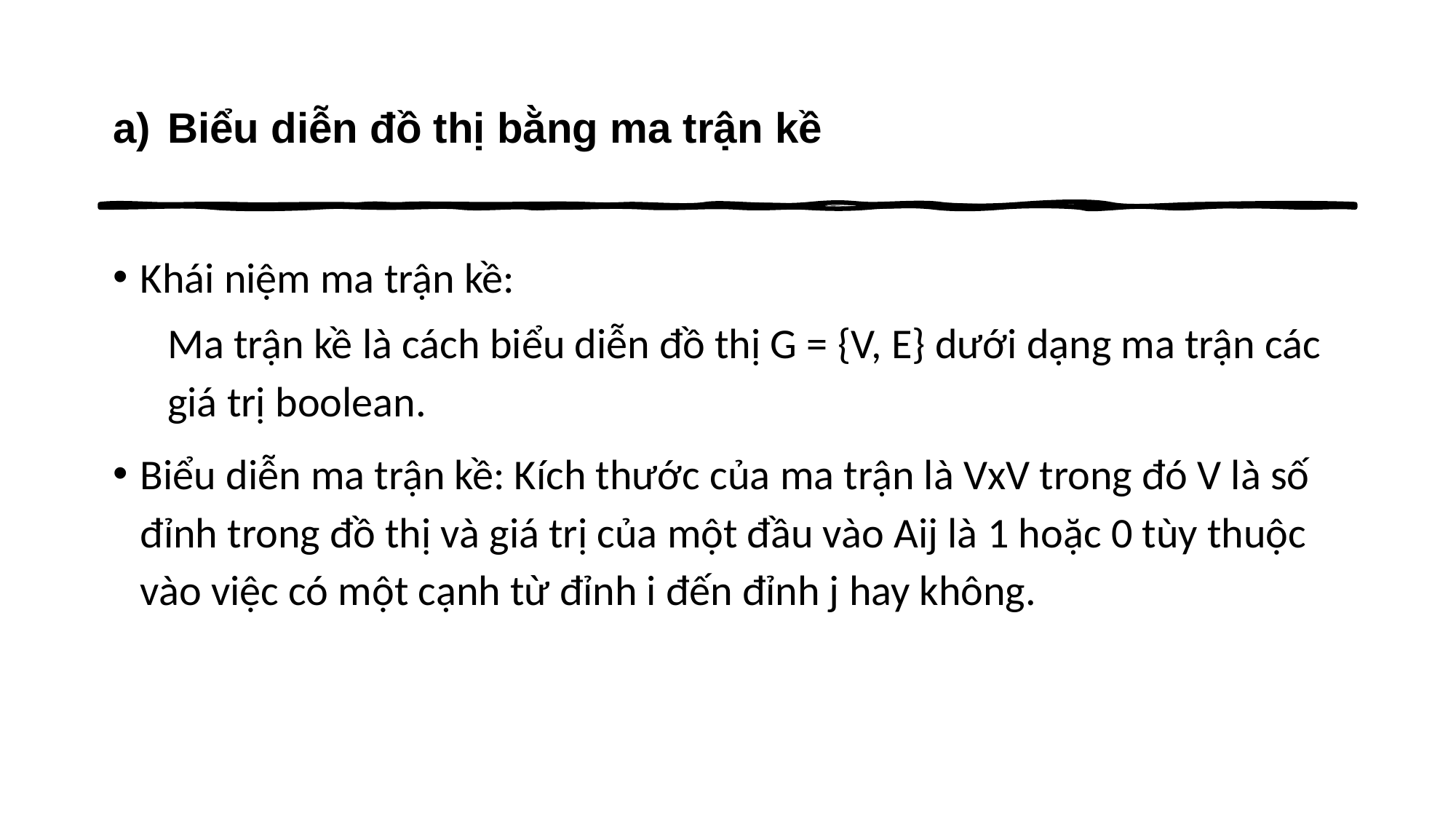

# Biểu diễn đồ thị bằng ma trận kề
Khái niệm ma trận kề:
Ma trận kề là cách biểu diễn đồ thị G = {V, E} dưới dạng ma trận các giá trị boolean.
Biểu diễn ma trận kề: Kích thước của ma trận là VxV trong đó V là số đỉnh trong đồ thị và giá trị của một đầu vào Aij là 1 hoặc 0 tùy thuộc vào việc có một cạnh từ đỉnh i đến đỉnh j hay không.